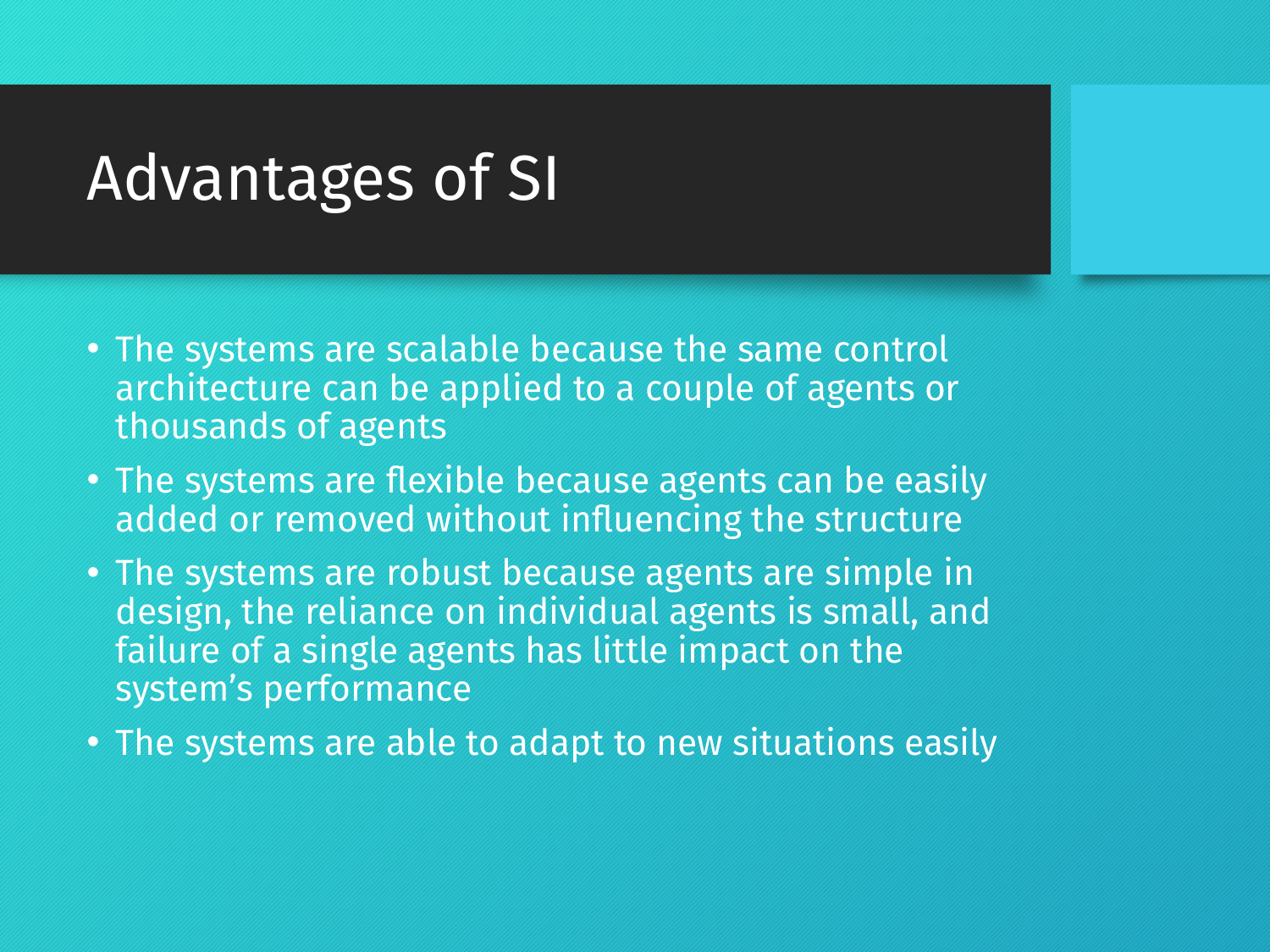

# Advantages of SI
The systems are scalable because the same control architecture can be applied to a couple of agents or thousands of agents
The systems are flexible because agents can be easily added or removed without influencing the structure
The systems are robust because agents are simple in design, the reliance on individual agents is small, and failure of a single agents has little impact on the system’s performance
The systems are able to adapt to new situations easily